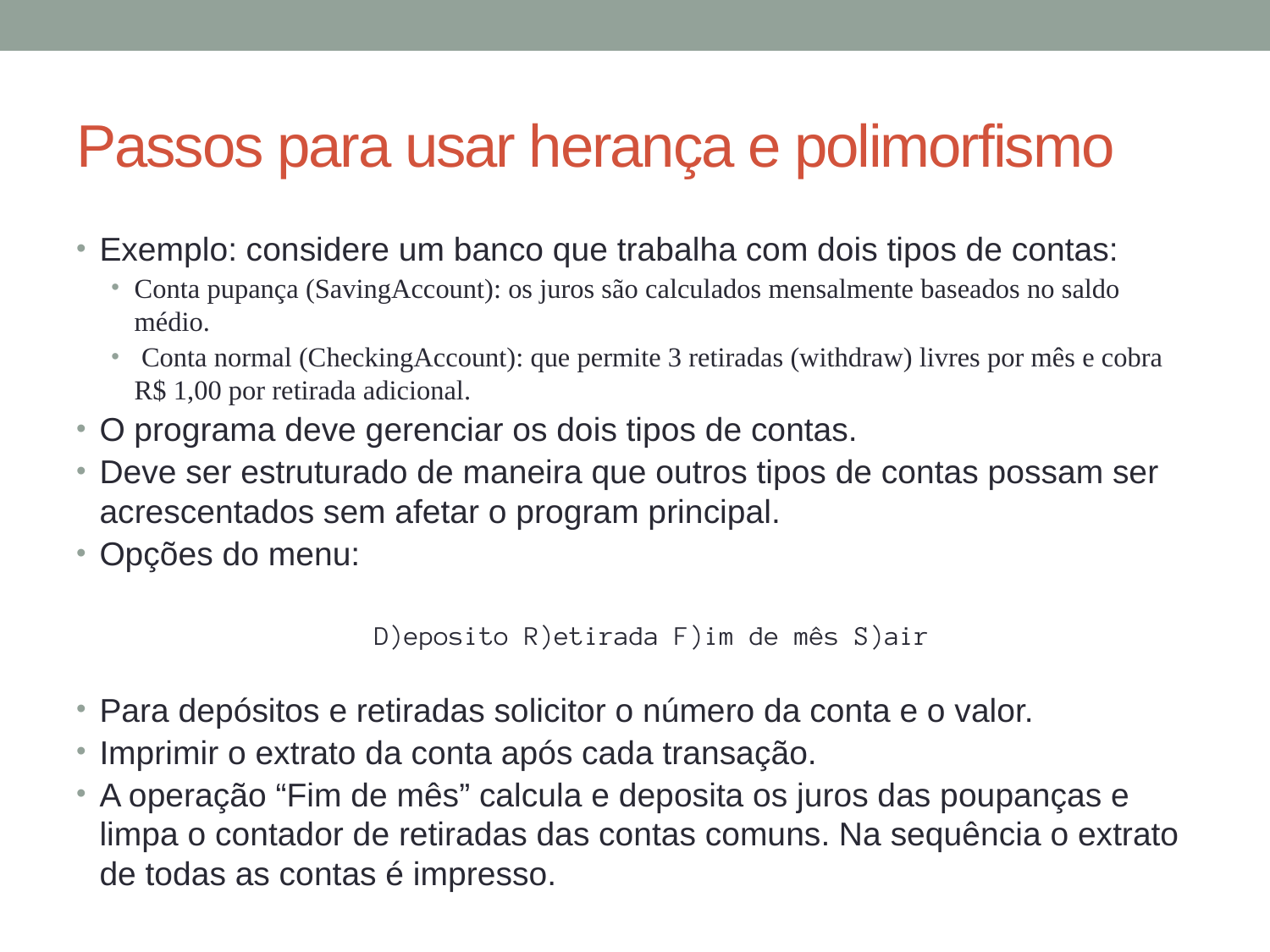

# Passos para usar herança e polimorfismo
Exemplo: considere um banco que trabalha com dois tipos de contas:
Conta pupança (SavingAccount): os juros são calculados mensalmente baseados no saldo médio.
 Conta normal (CheckingAccount): que permite 3 retiradas (withdraw) livres por mês e cobra R$ 1,00 por retirada adicional.
O programa deve gerenciar os dois tipos de contas.
Deve ser estruturado de maneira que outros tipos de contas possam ser acrescentados sem afetar o program principal.
Opções do menu:

D)eposito R)etirada F)im de mês S)air

Para depósitos e retiradas solicitor o número da conta e o valor.
Imprimir o extrato da conta após cada transação.
A operação “Fim de mês” calcula e deposita os juros das poupanças e limpa o contador de retiradas das contas comuns. Na sequência o extrato de todas as contas é impresso.